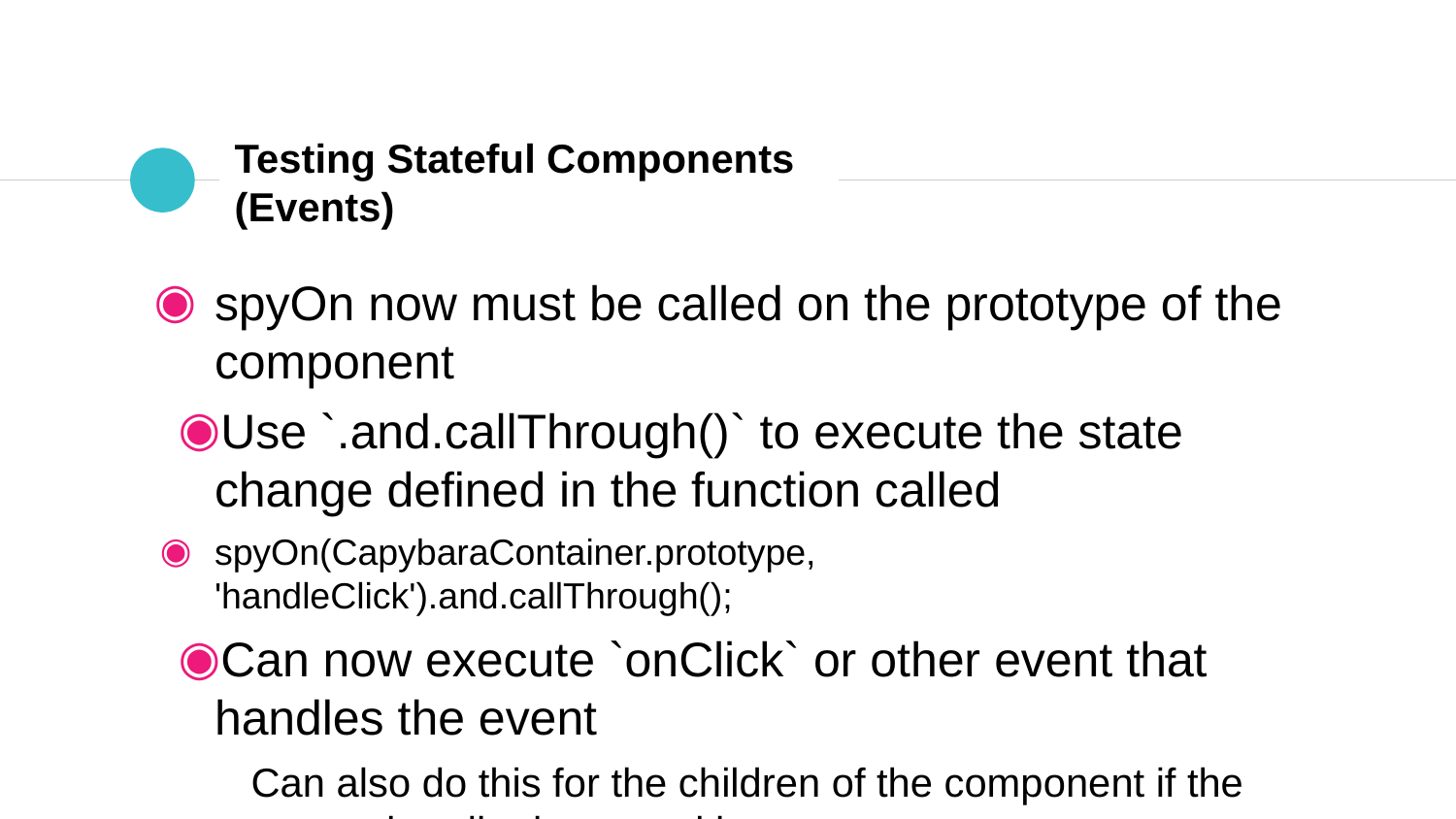

# Testing Stateful Components (Events)
spyOn now must be called on the prototype of the component
Use `.and.callThrough()` to execute the state change defined in the function called
spyOn(CapybaraContainer.prototype, 'handleClick').and.callThrough();
Can now execute `onClick` or other event that handles the event
Can also do this for the children of the component if the eventhandler is passed in as a property